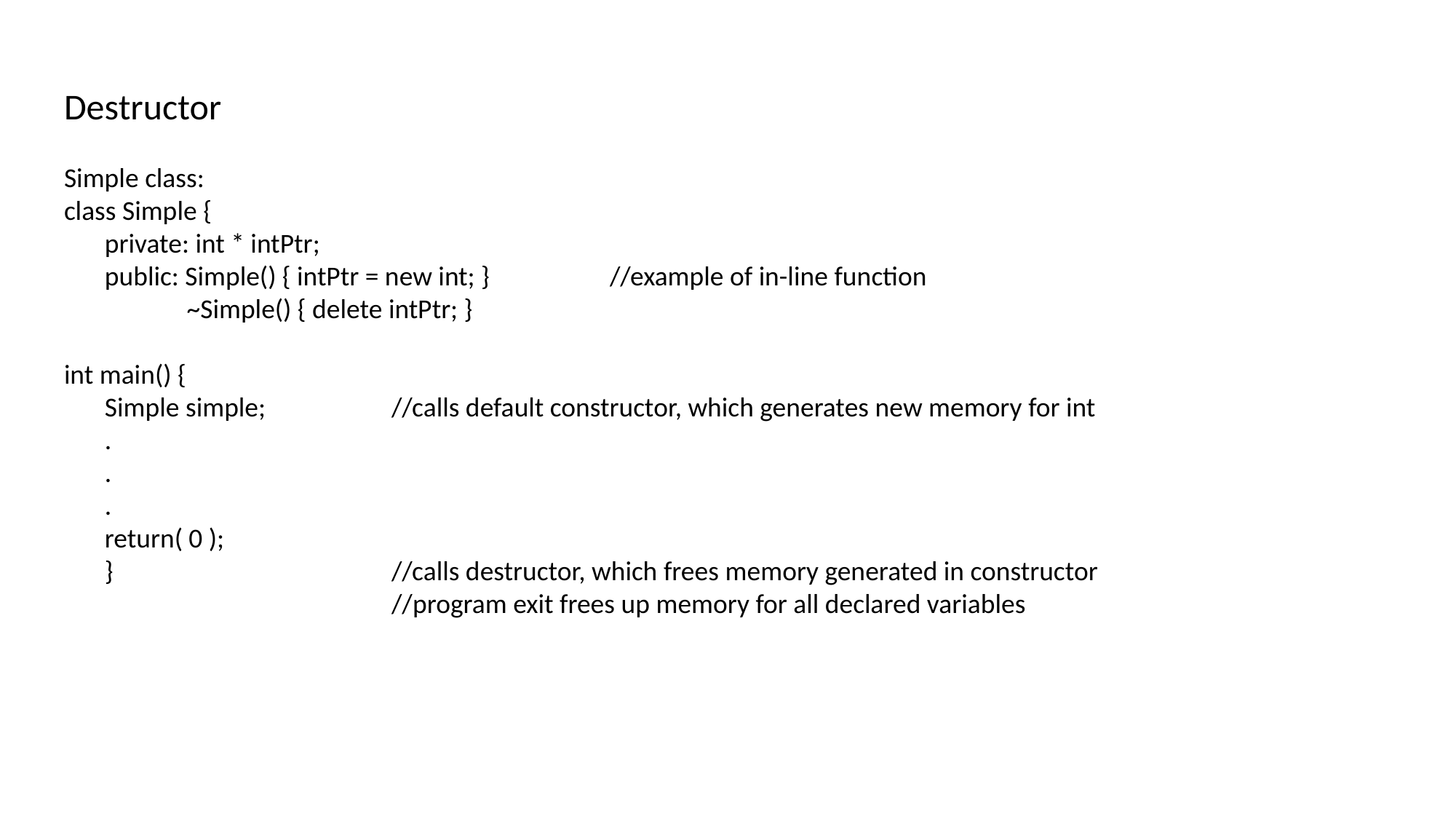

Destructor
Simple class:
class Simple {
	private: int * intPtr;
	public: Simple() { intPtr = new int; }		//example of in-line function
			~Simple() { delete intPtr; }
int main() {
	Simple simple;	//calls default constructor, which generates new memory for int
	.
	.
	.
	return( 0 );
	}				//calls destructor, which frees memory generated in constructor
					//program exit frees up memory for all declared variables